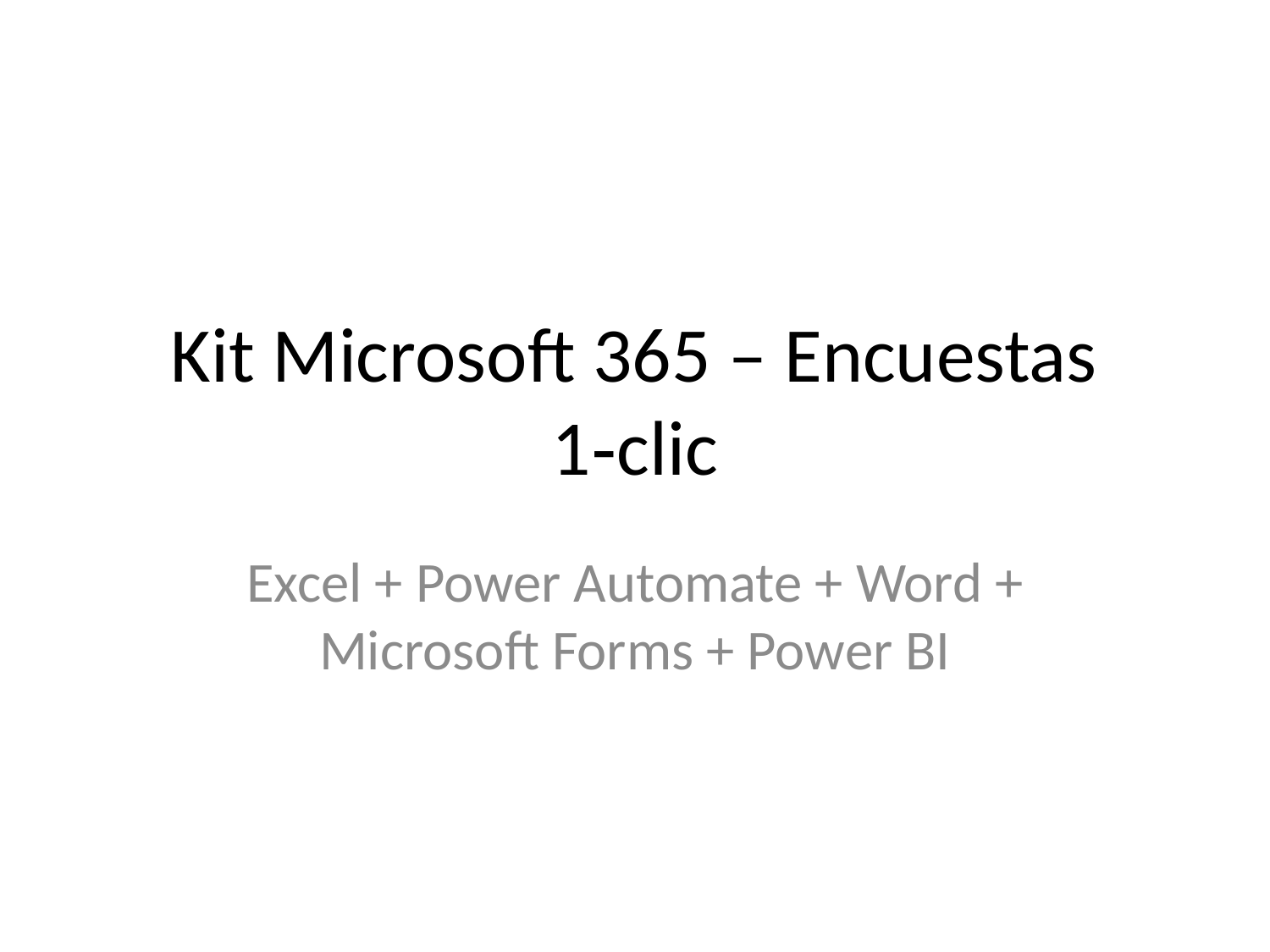

# Kit Microsoft 365 – Encuestas 1‑clic
Excel + Power Automate + Word + Microsoft Forms + Power BI